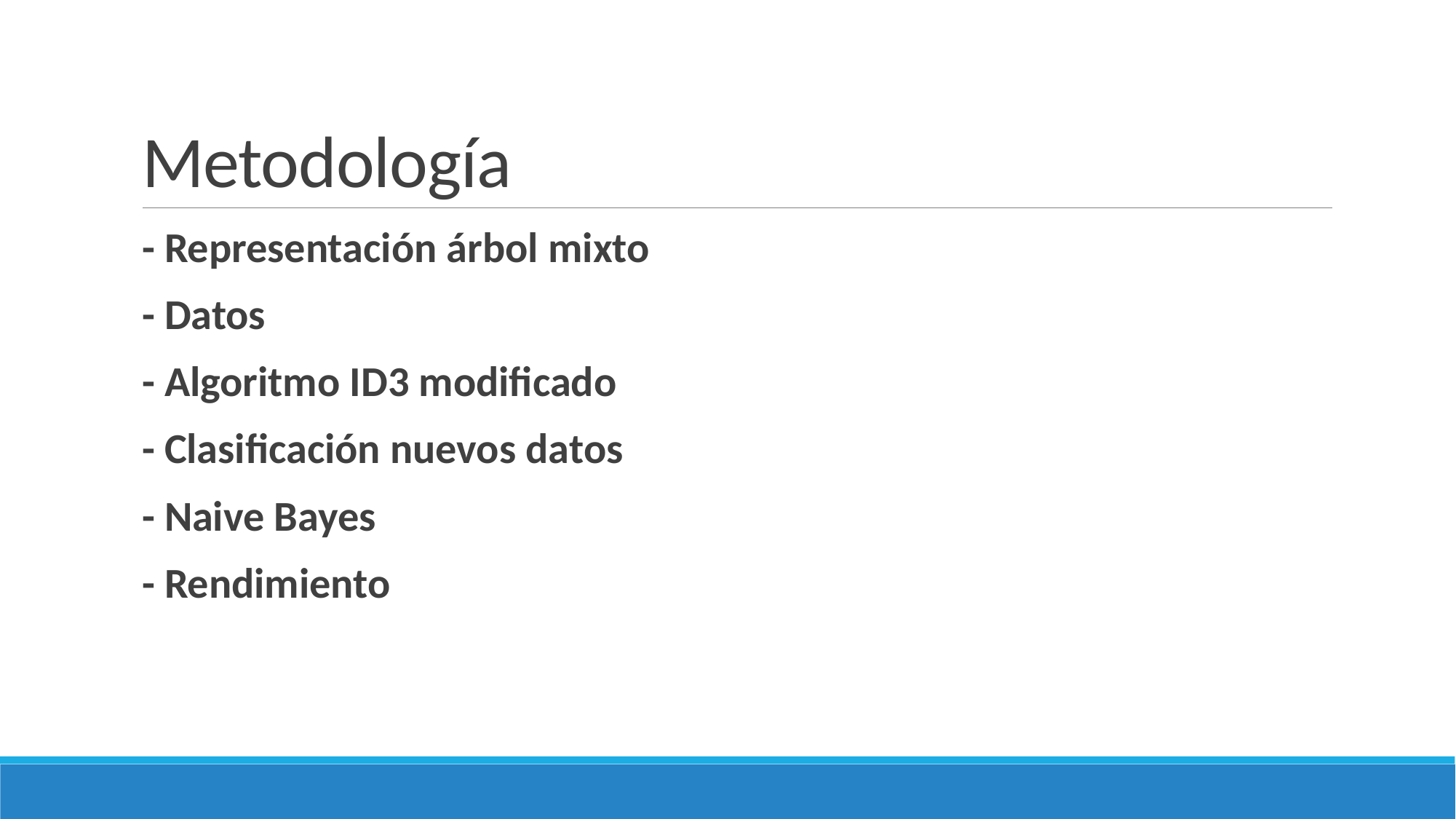

# Metodología
- Representación árbol mixto
- Datos
- Algoritmo ID3 modificado
- Clasificación nuevos datos
- Naive Bayes
- Rendimiento